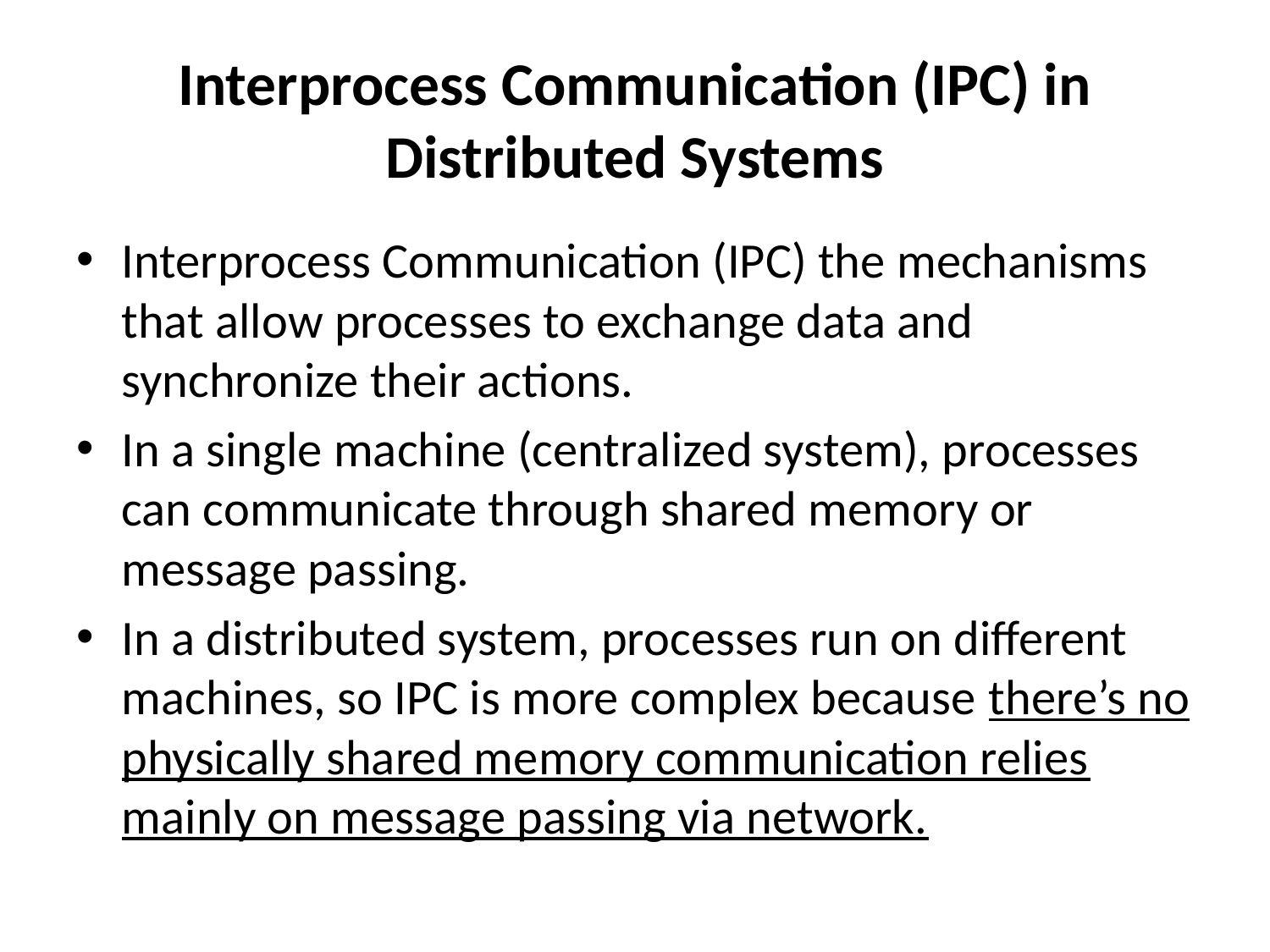

# Interprocess Communication (IPC) in Distributed Systems
Interprocess Communication (IPC) the mechanisms that allow processes to exchange data and synchronize their actions.
In a single machine (centralized system), processes can communicate through shared memory or message passing.
In a distributed system, processes run on different machines, so IPC is more complex because there’s no physically shared memory communication relies mainly on message passing via network.